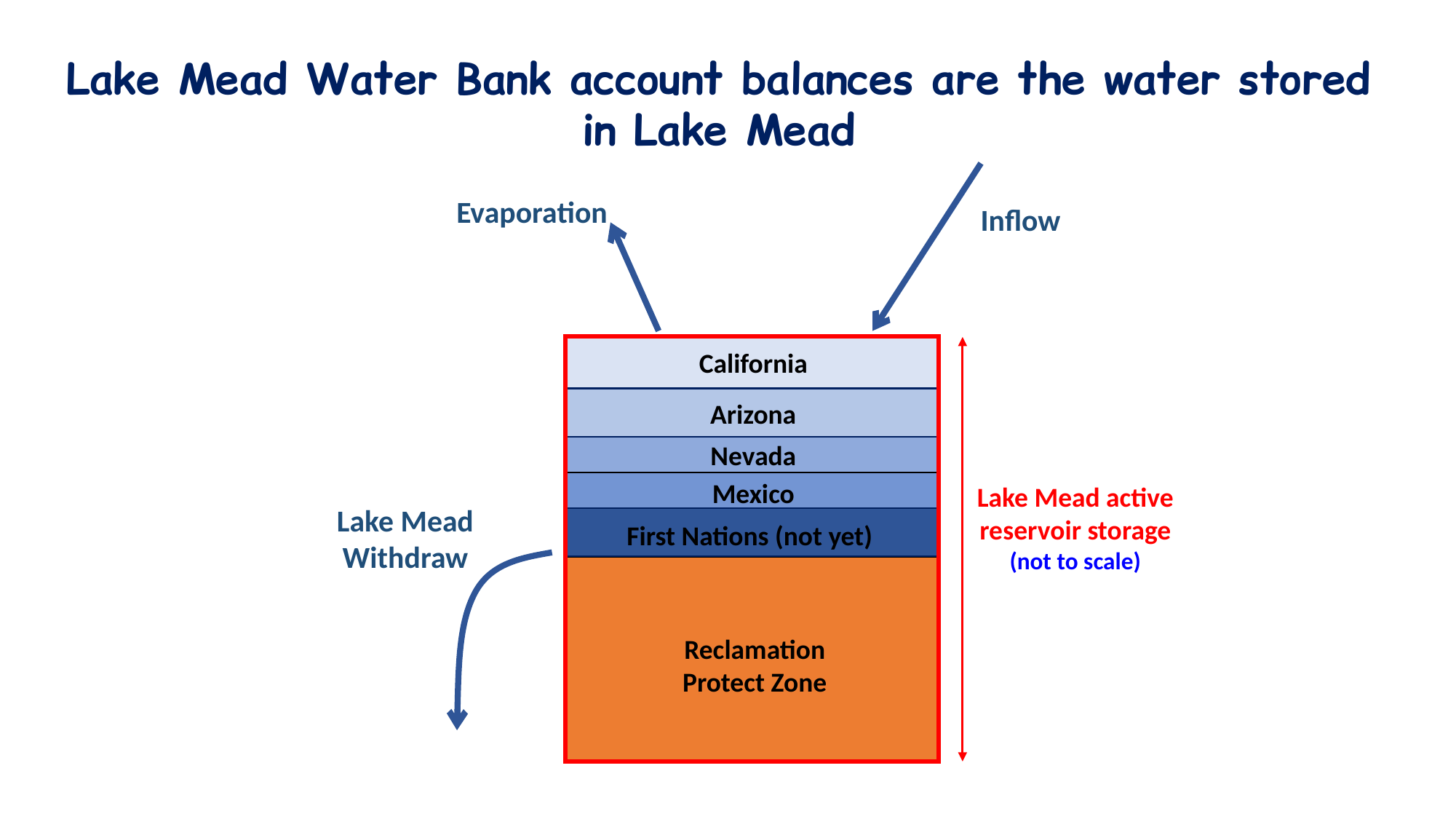

Lake Mead Water Bank account balances are the water stored in Lake Mead
Inflow

California

Arizona
Nevada

Mexico

First Nations (not yet)

Reclamation Protect Zone
Lake Mead active reservoir storage
(not to scale)
Lake Mead Withdraw

Evaporation